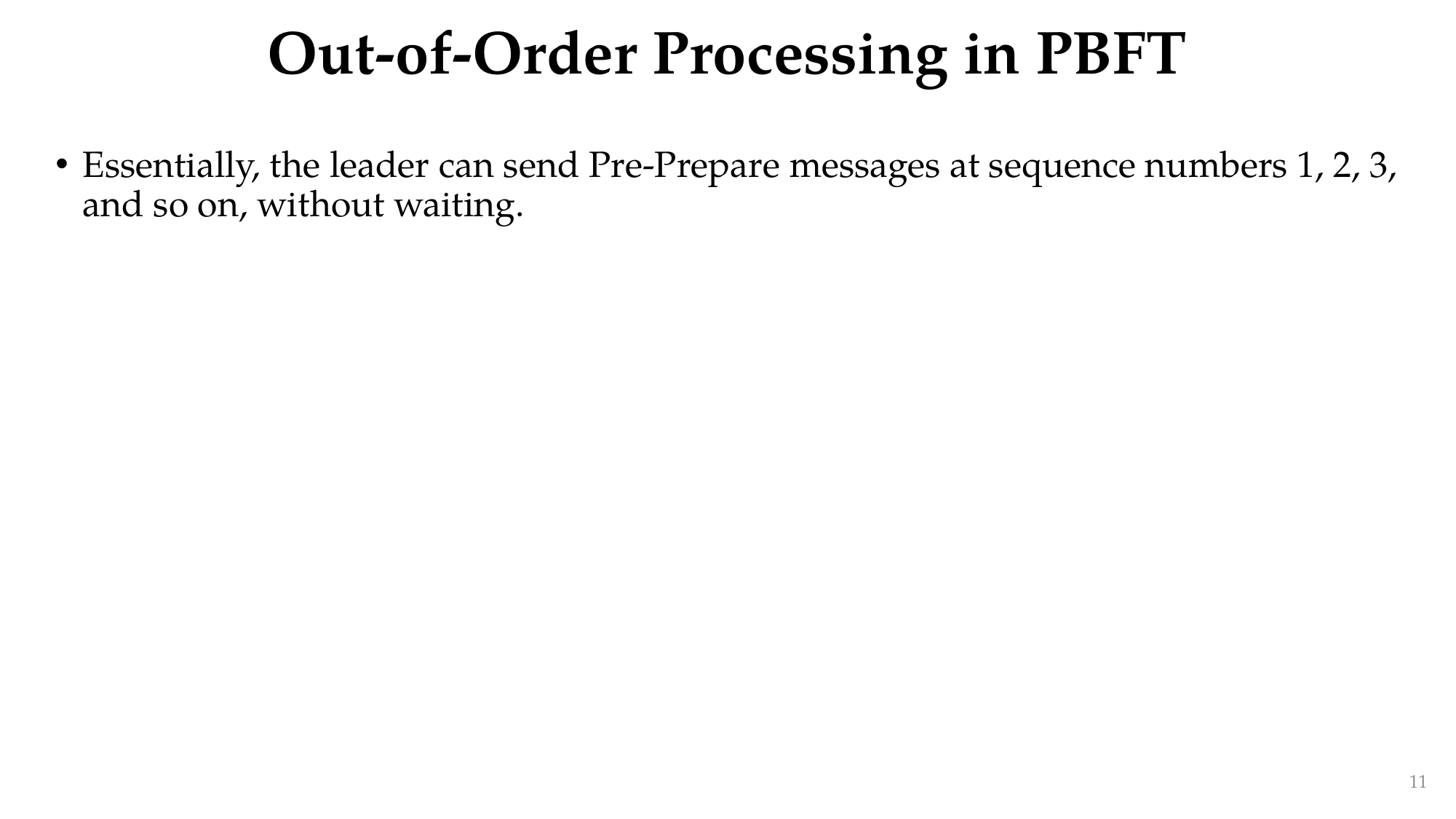

# Out-of-Order Processing in PBFT
Essentially, the leader can send Pre-Prepare messages at sequence numbers 1, 2, 3, and so on, without waiting.

11